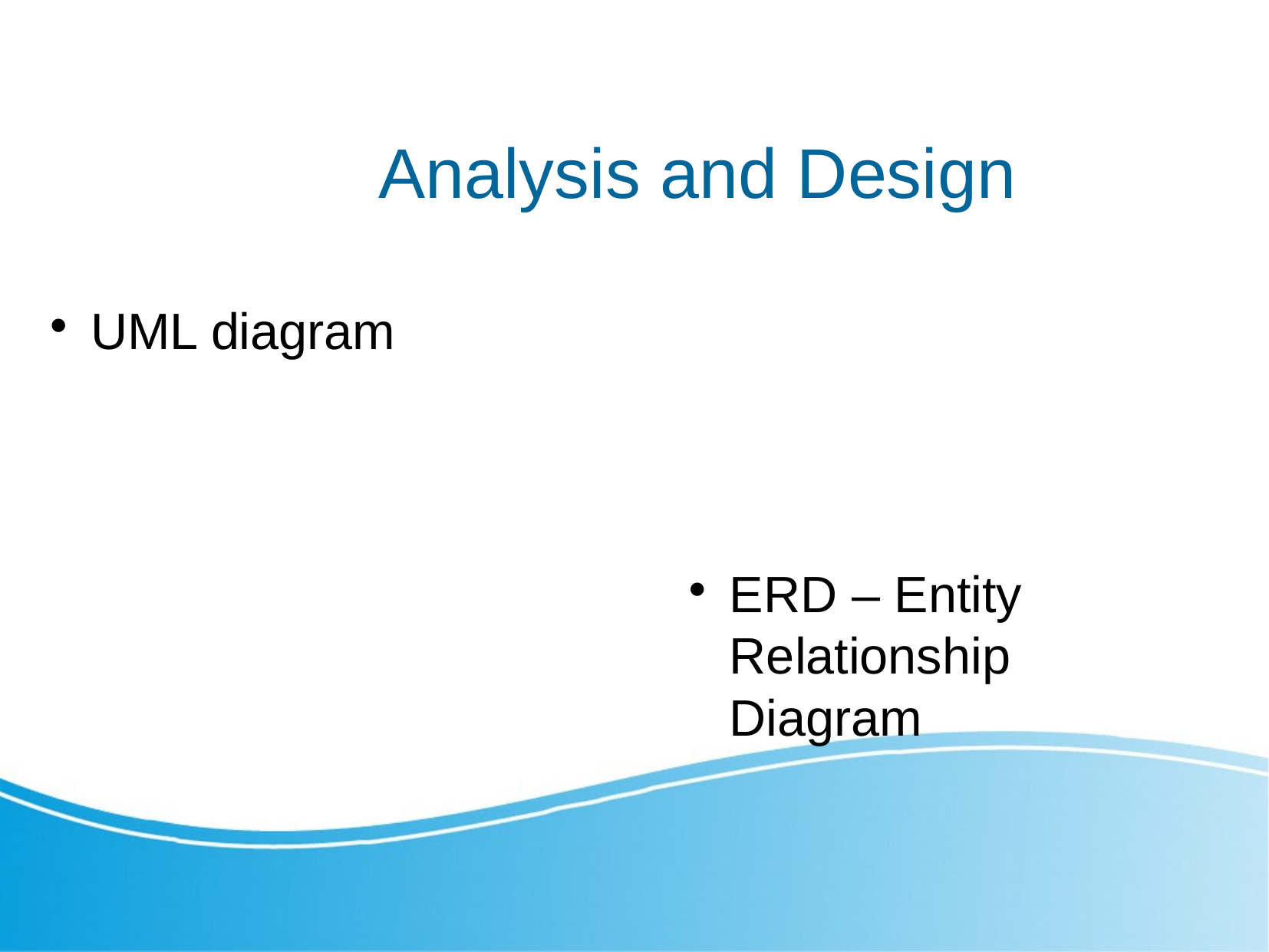

Analysis and Design
UML diagram
ERD – Entity Relationship Diagram